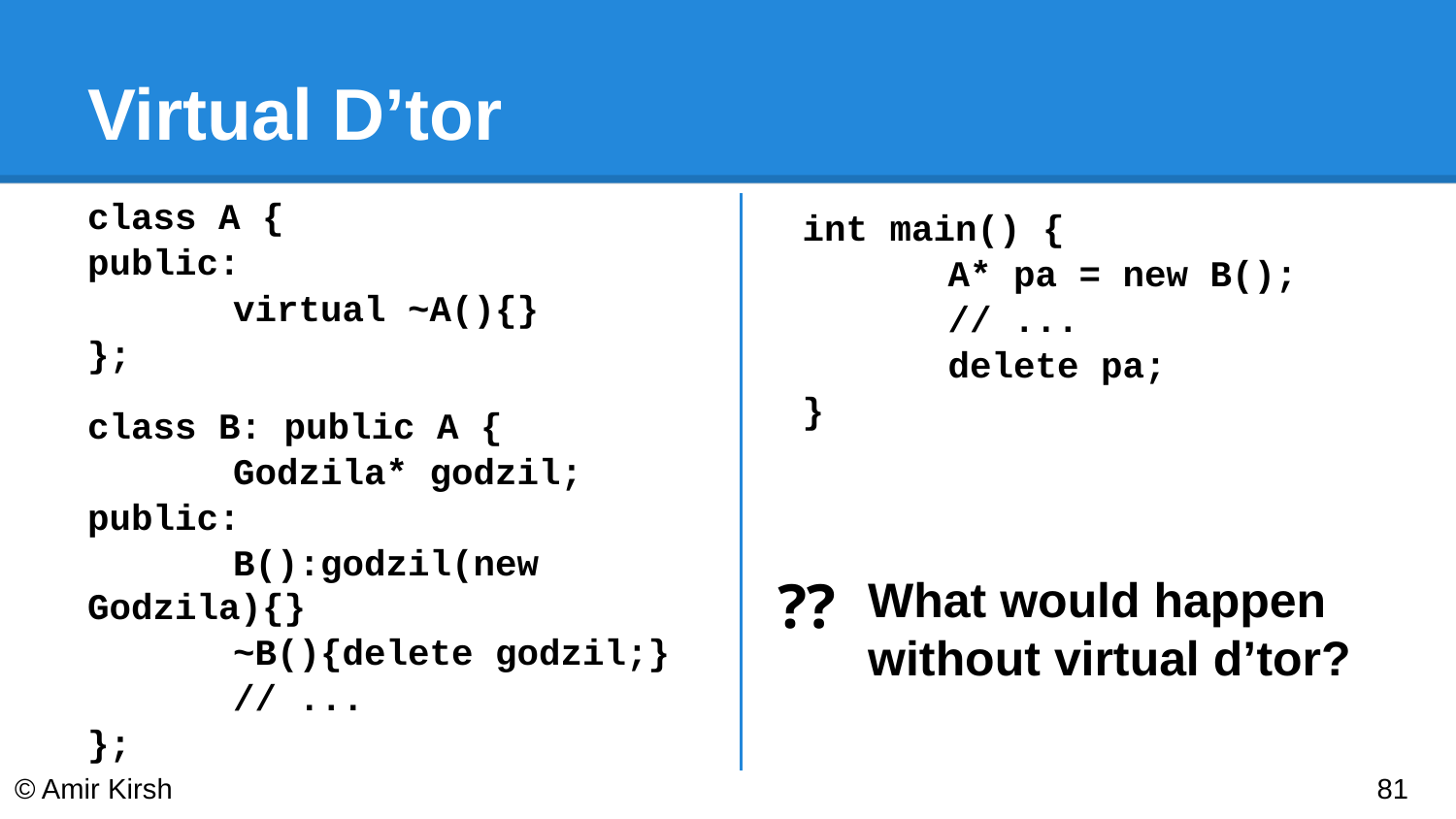

# Virtual D’tor
class A {
public:
	virtual ~A(){}
};

class B: public A {
	Godzila* godzil;
public:
	B():godzil(new Godzila){}
	~B(){delete godzil;}
	// ...
};
int main() {
	A* pa = new B();
	// ...
	delete pa;
}

⁇
What would happen without virtual d’tor?
© Amir Kirsh
81